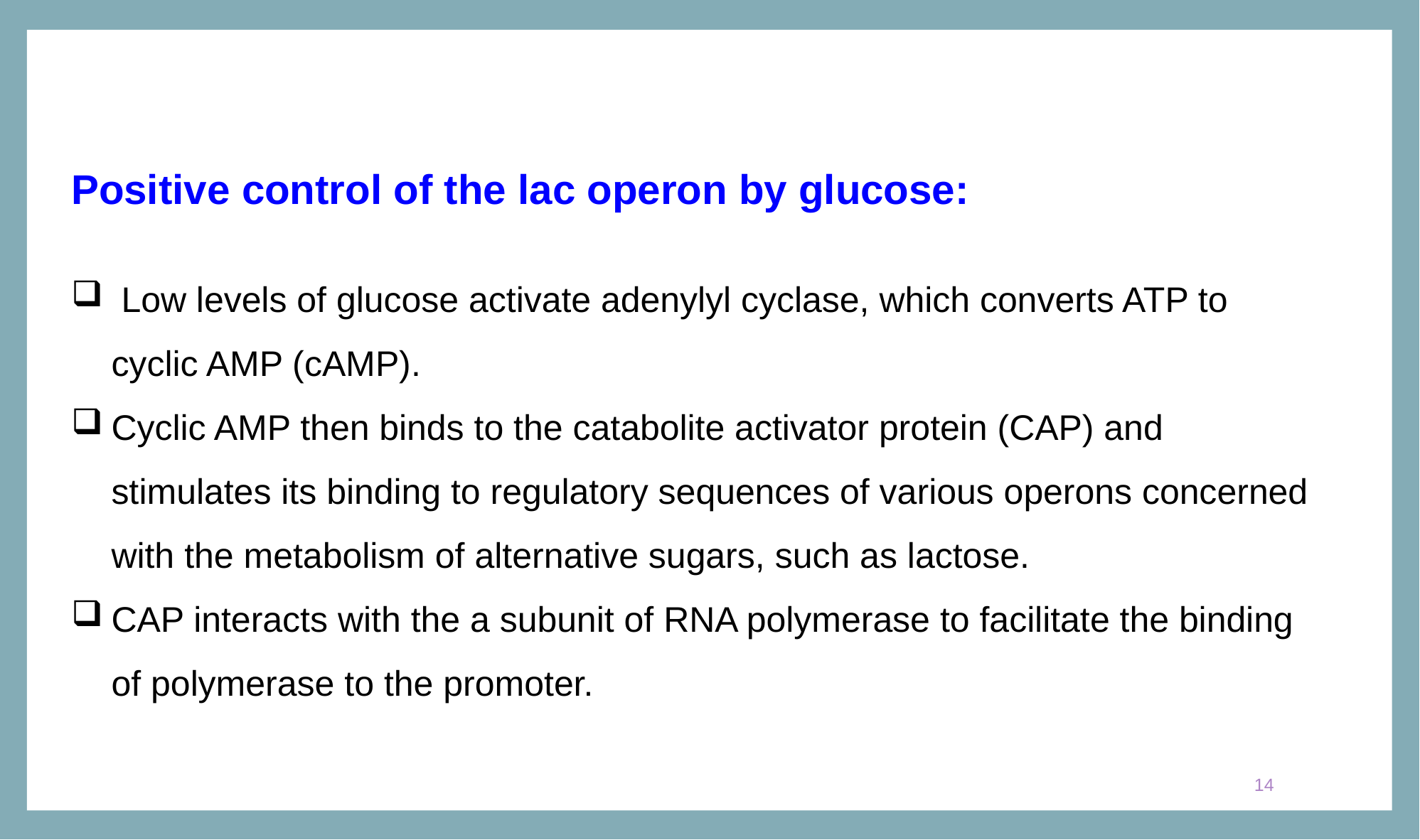

Positive control of the lac operon by glucose:

 Low levels of glucose activate adenylyl cyclase, which converts ATP to cyclic AMP (cAMP).
Cyclic AMP then binds to the catabolite activator protein (CAP) and stimulates its binding to regulatory sequences of various operons concerned with the metabolism of alternative sugars, such as lactose.
CAP interacts with the a subunit of RNA polymerase to facilitate the binding of polymerase to the promoter.
14